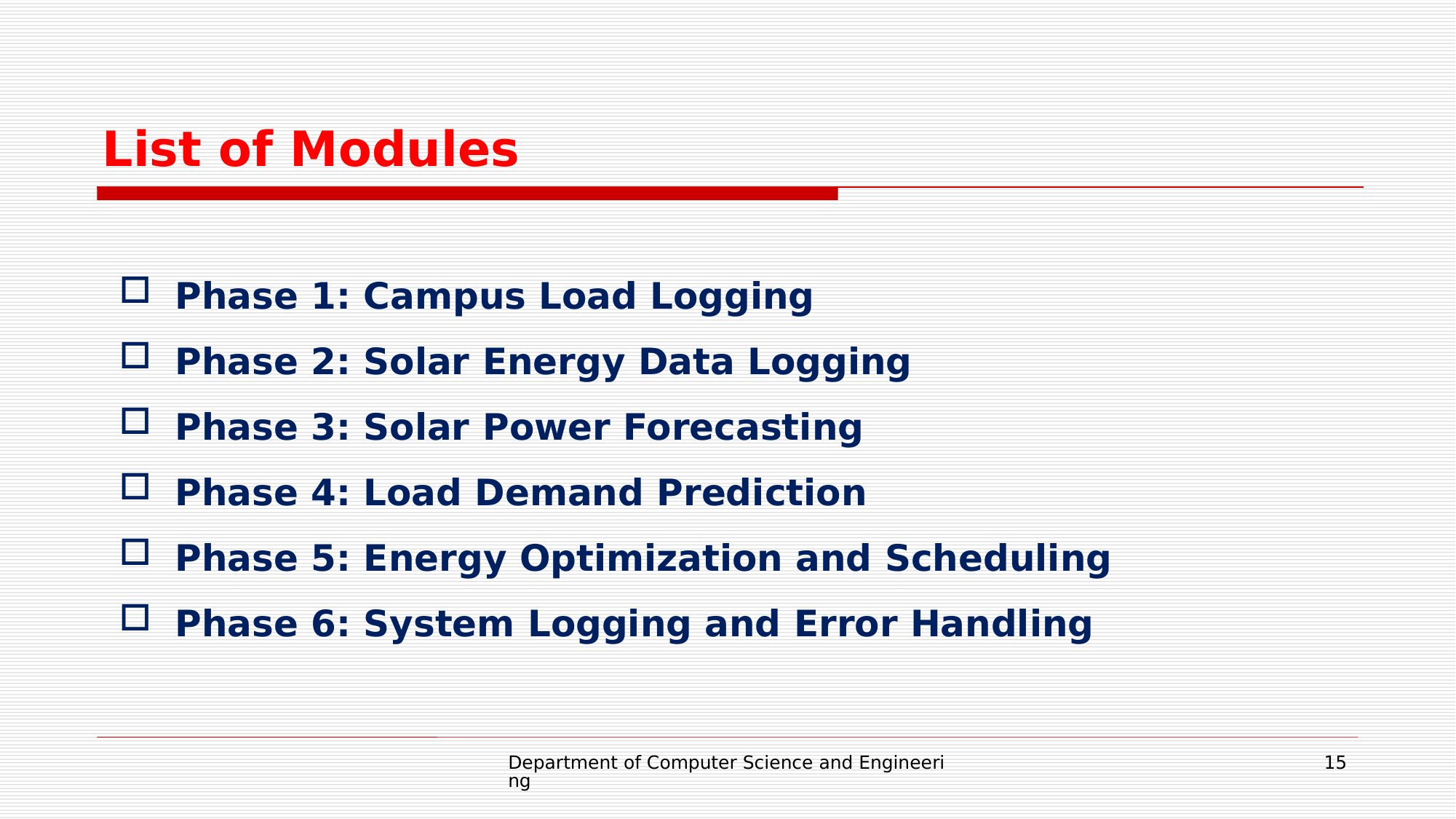

# List of Modules
Phase 1: Campus Load Logging
Phase 2: Solar Energy Data Logging
Phase 3: Solar Power Forecasting
Phase 4: Load Demand Prediction
Phase 5: Energy Optimization and Scheduling
Phase 6: System Logging and Error Handling
Department of Computer Science and Engineering
15